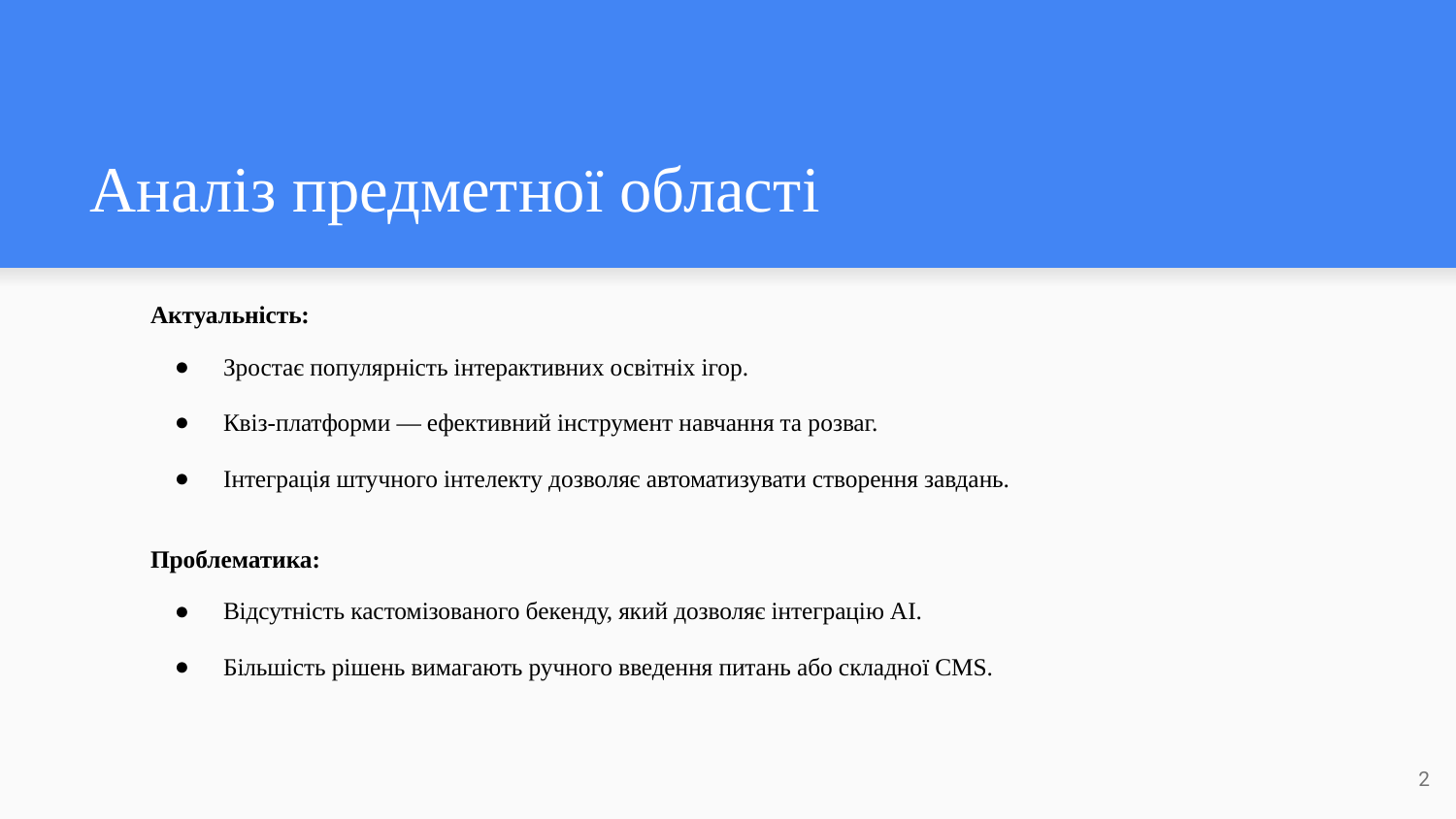

# Аналіз предметної області
Актуальність:
Зростає популярність інтерактивних освітніх ігор.
Квіз-платформи — ефективний інструмент навчання та розваг.
Інтеграція штучного інтелекту дозволяє автоматизувати створення завдань.
Проблематика:
Відсутність кастомізованого бекенду, який дозволяє інтеграцію AI.
Більшість рішень вимагають ручного введення питань або складної CMS.

2